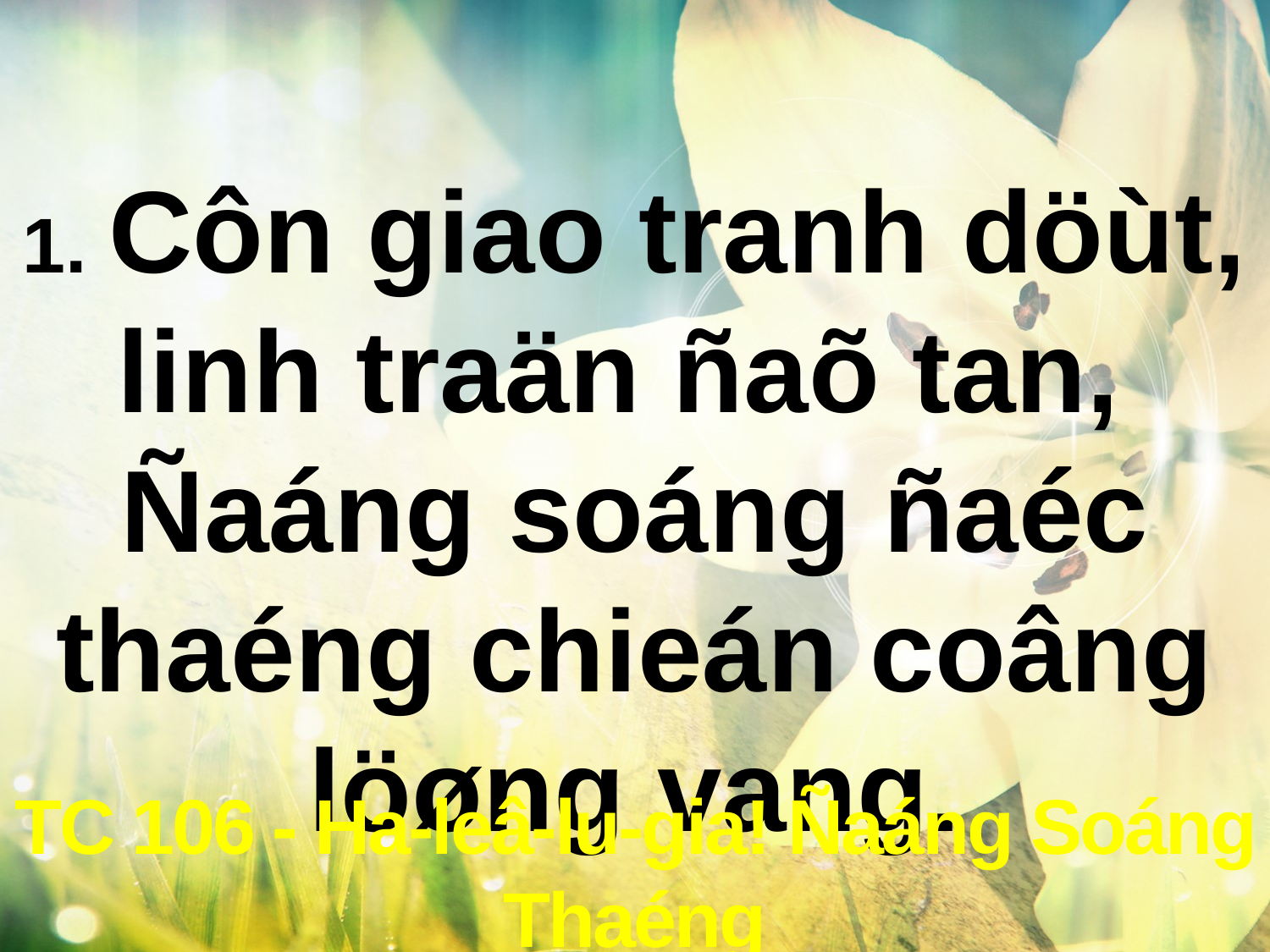

1. Côn giao tranh döùt, linh traän ñaõ tan,
Ñaáng soáng ñaéc thaéng chieán coâng löøng vang.
TC 106 - Ha-leâ-lu-gia! Ñaáng Soáng Thaéng